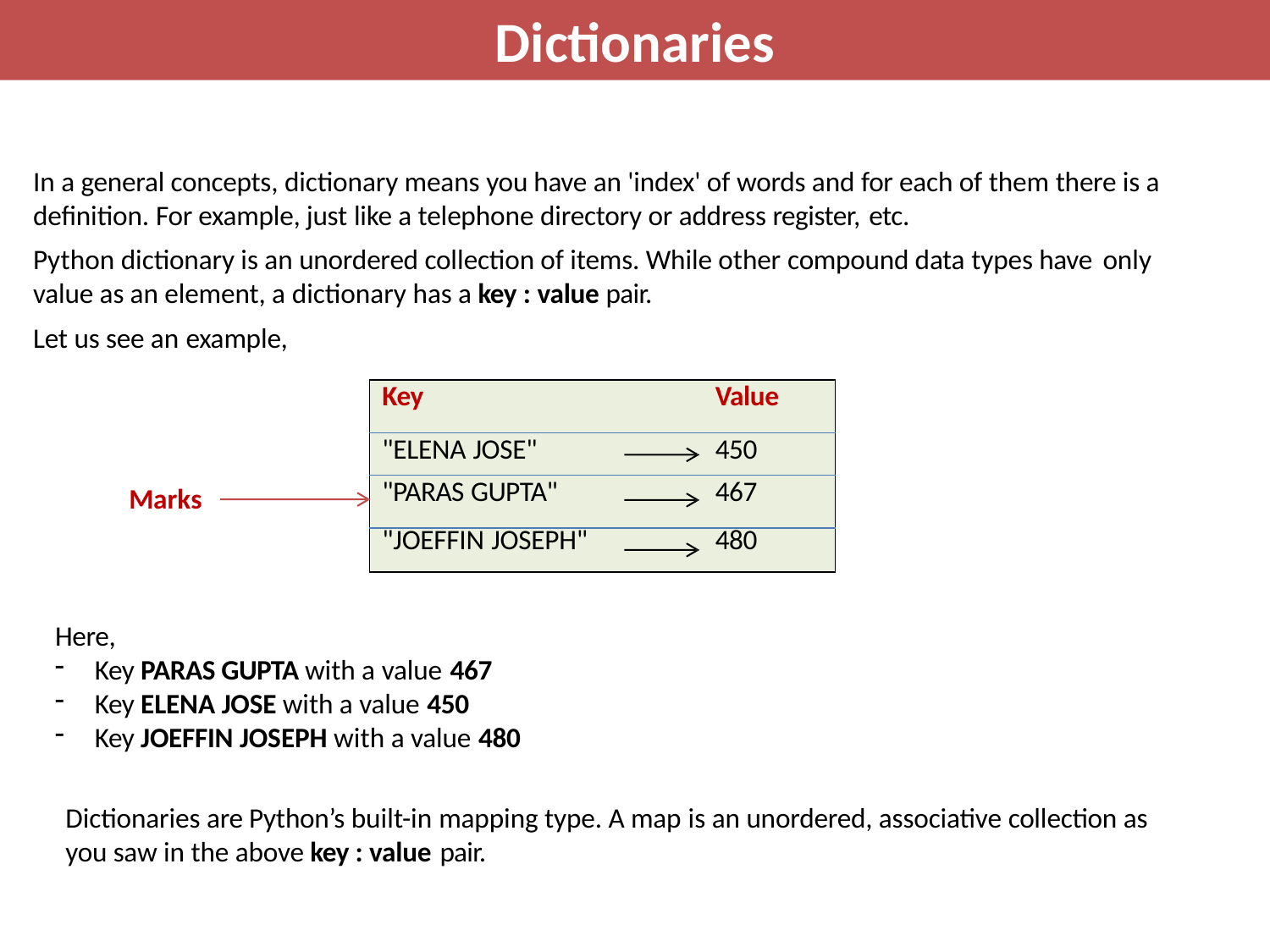

Dictionaries
In a general concepts, dictionary means you have an 'index' of words and for each of them there is a  definition. For example, just like a telephone directory or address register, etc.
Python dictionary is an unordered collection of items. While other compound data types have only
value as an element, a dictionary has a key : value pair.
Let us see an example,
| Key | Value |
| --- | --- |
| "ELENA JOSE" | 450 |
| "PARAS GUPTA" | 467 |
| "JOEFFIN JOSEPH" | 480 |

Marks

Here,
Key PARAS GUPTA with a value 467
Key ELENA JOSE with a value 450
Key JOEFFIN JOSEPH with a value 480

Dictionaries are Python’s built-in mapping type. A map is an unordered, associative collection as  you saw in the above key : value pair.